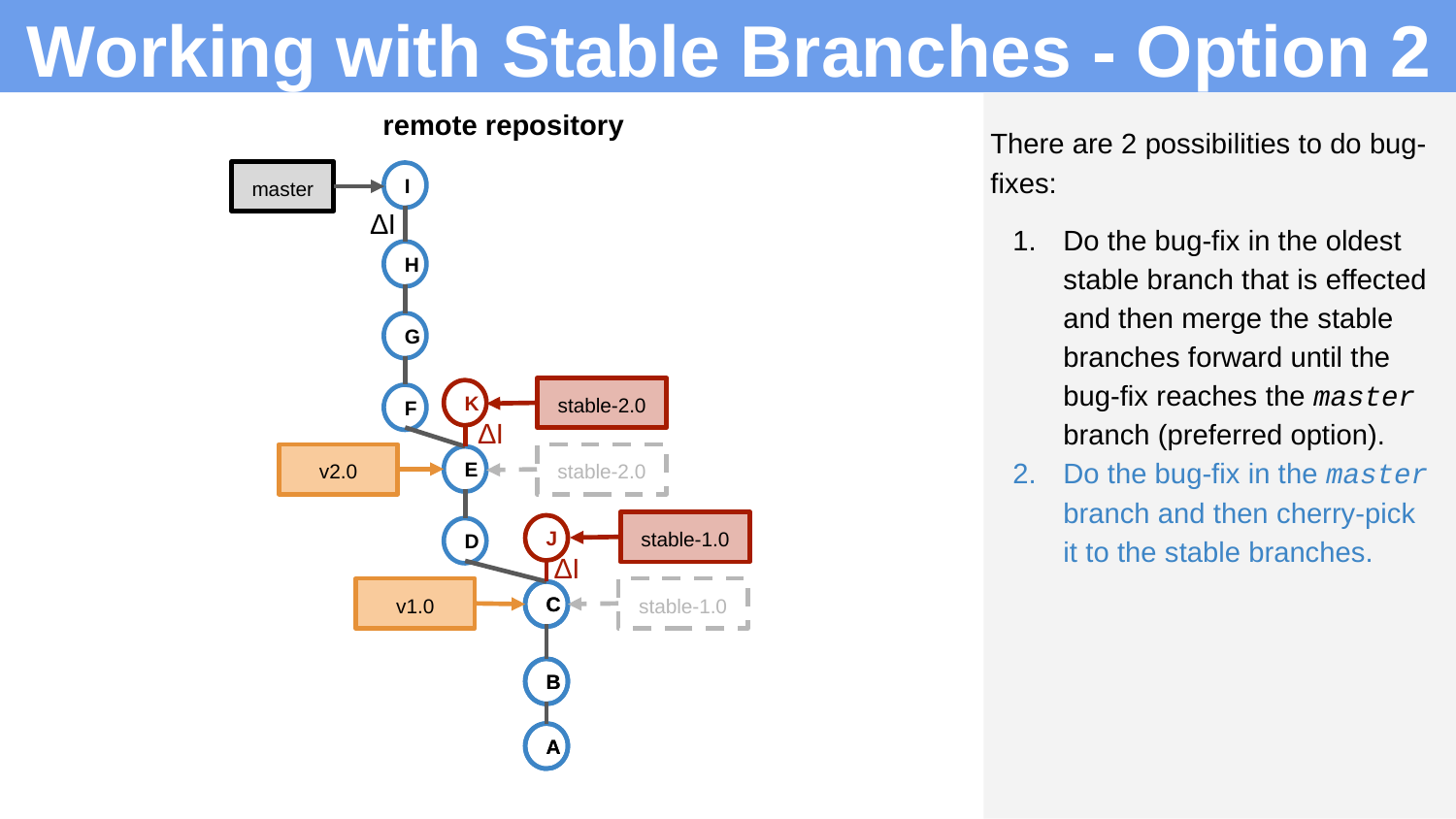

# Working with Stable Branches - Option 2

remote repository

There are 2 possibilities to do bug-fixes:
Do the bug-fix in the oldest stable branch that is effected and then merge the stable branches forward until the bug-fix reaches the master branch (preferred option).
Do the bug-fix in the master branch and then cherry-pick it to the stable branches.
master
I
∆I
H
G
stable-2.0
K
F
∆I
v2.0
stable-2.0
E
stable-1.0
J
D
∆I
v1.0
stable-1.0
C
C
B
B
A
A